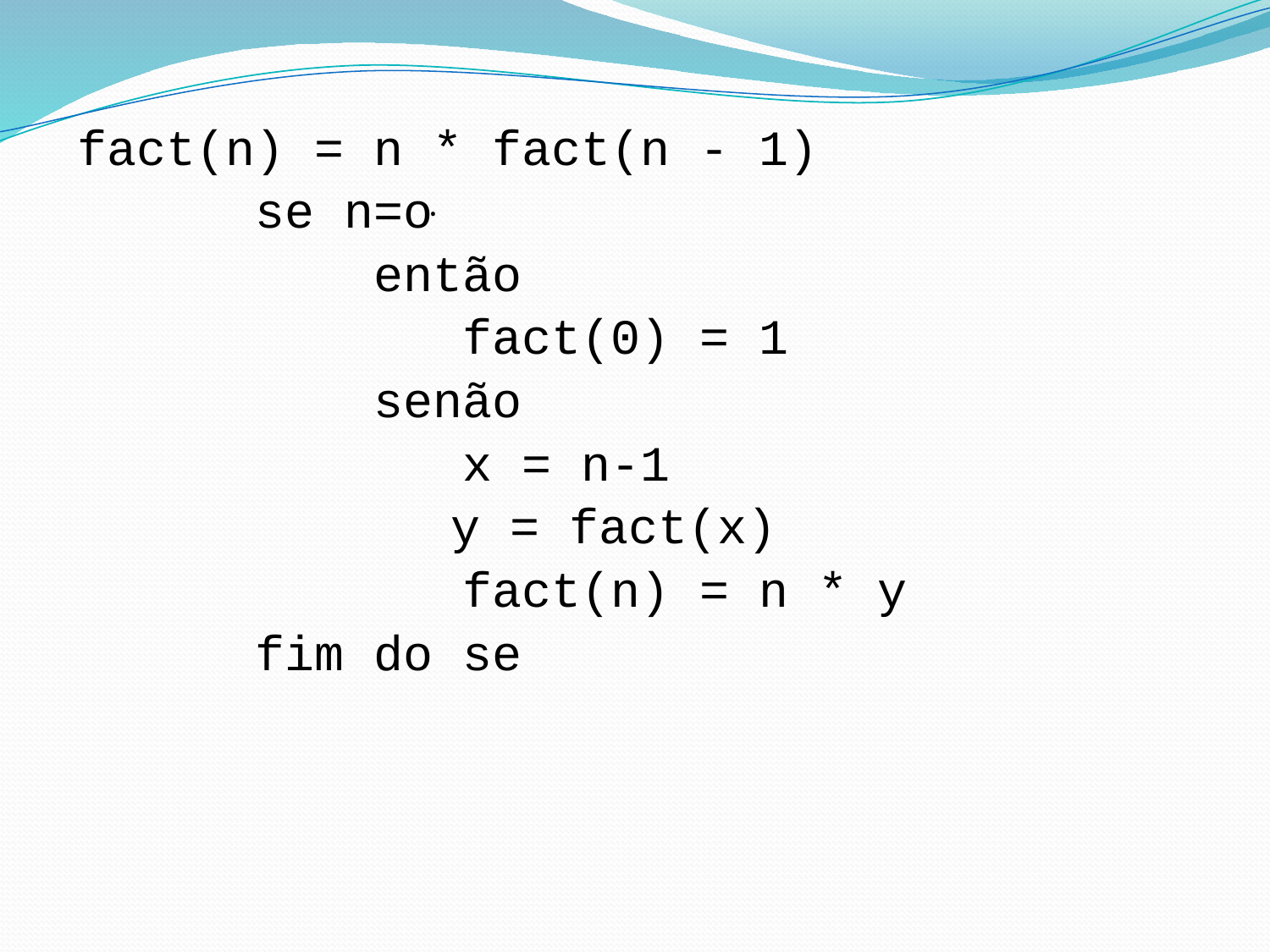

fact(n) = n * fact(n - 1)
      se n=o
          então
             fact(0) = 1
          senão
             x = n-1
	           y = fact(x)
             fact(n) = n * y
      fim do se
.